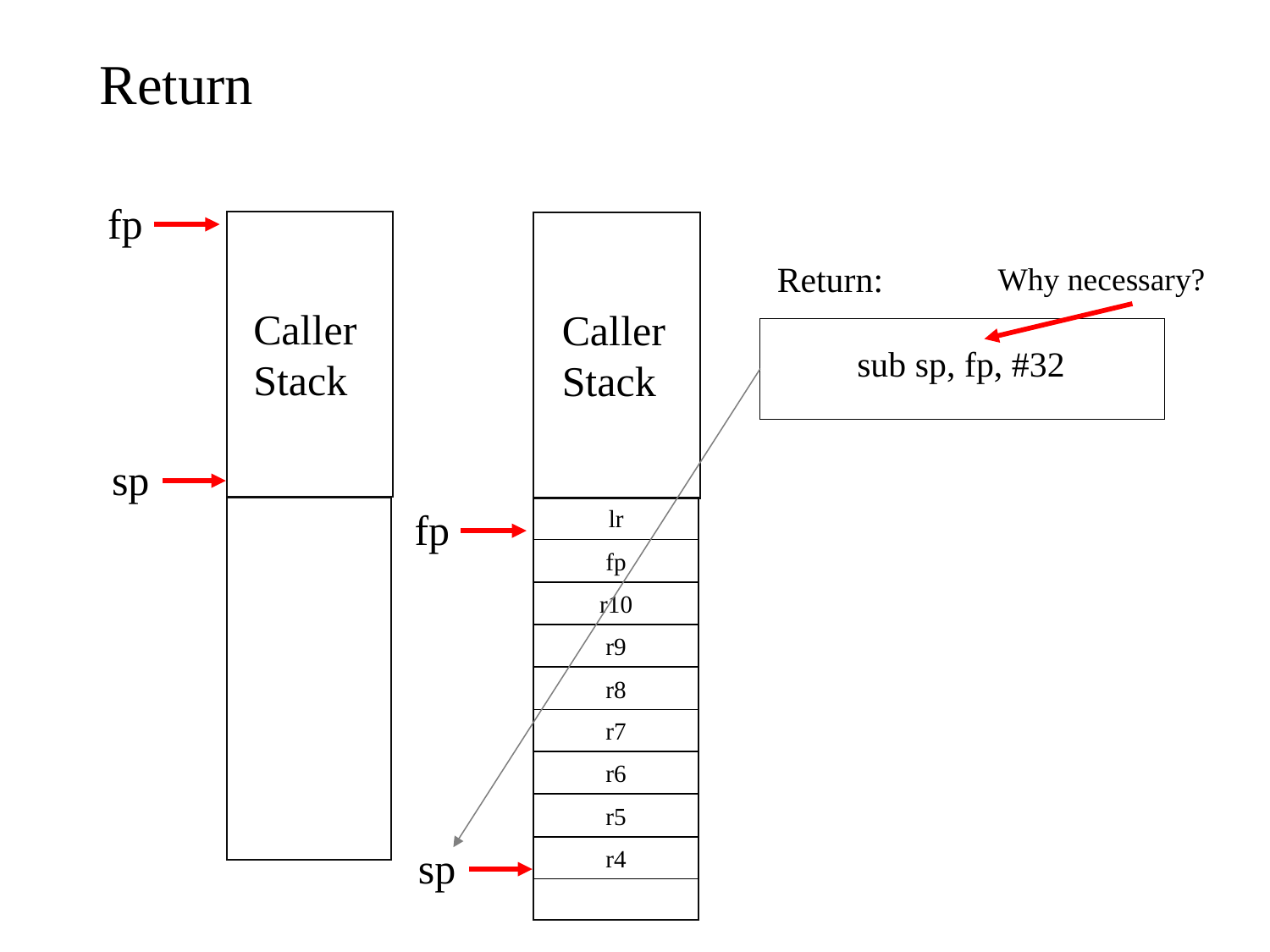

Return
fp

Return:

         sub sp, fp, #32

Why necessary?
Caller Stack
Caller Stack

sp

fp
lr

fp
r10
r9
r8
r7
r6
r5
sp
r4